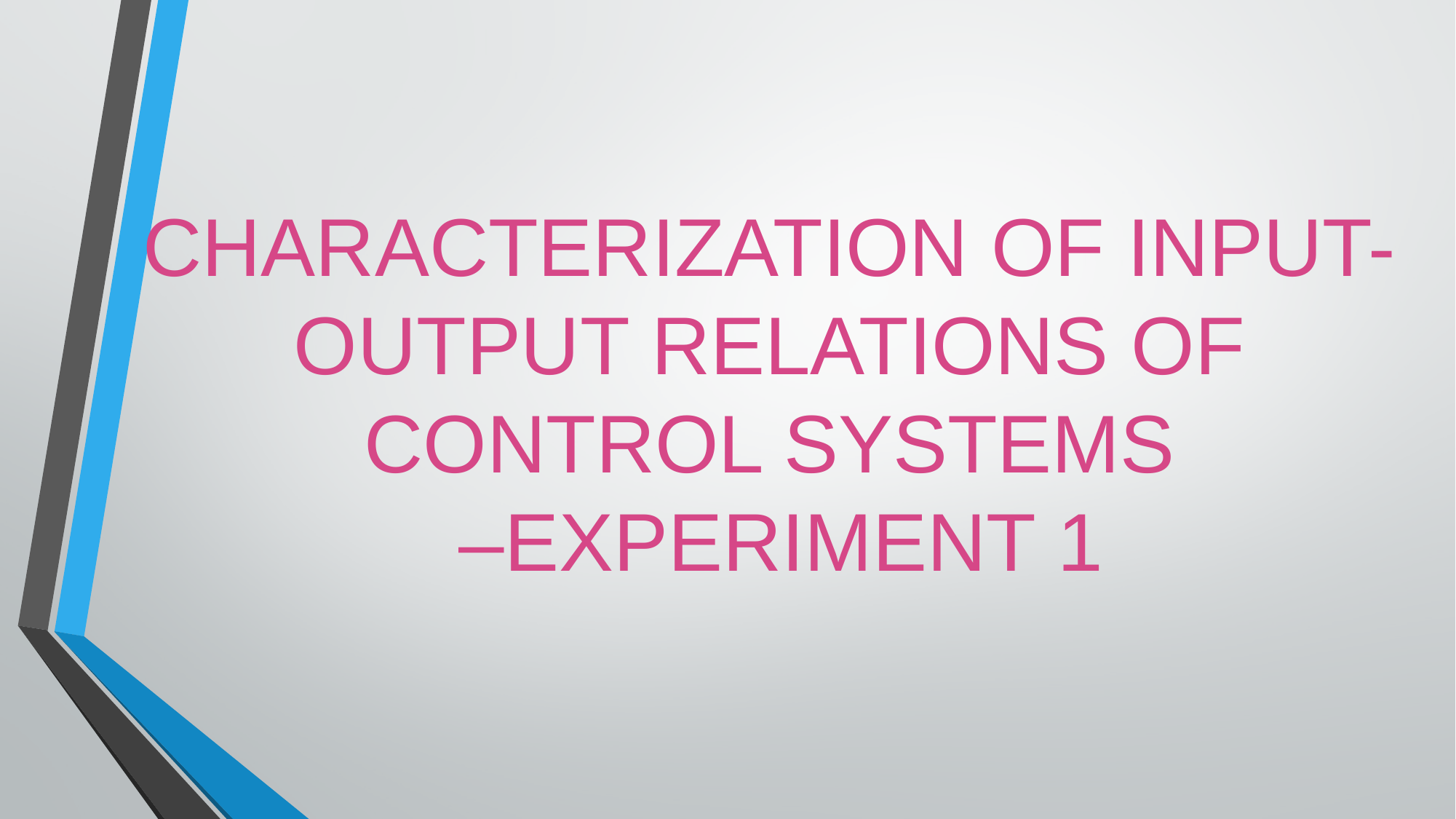

CHARACTERIZATION OF INPUT-OUTPUT RELATIONS OF CONTROL SYSTEMS
 –EXPERIMENT 1